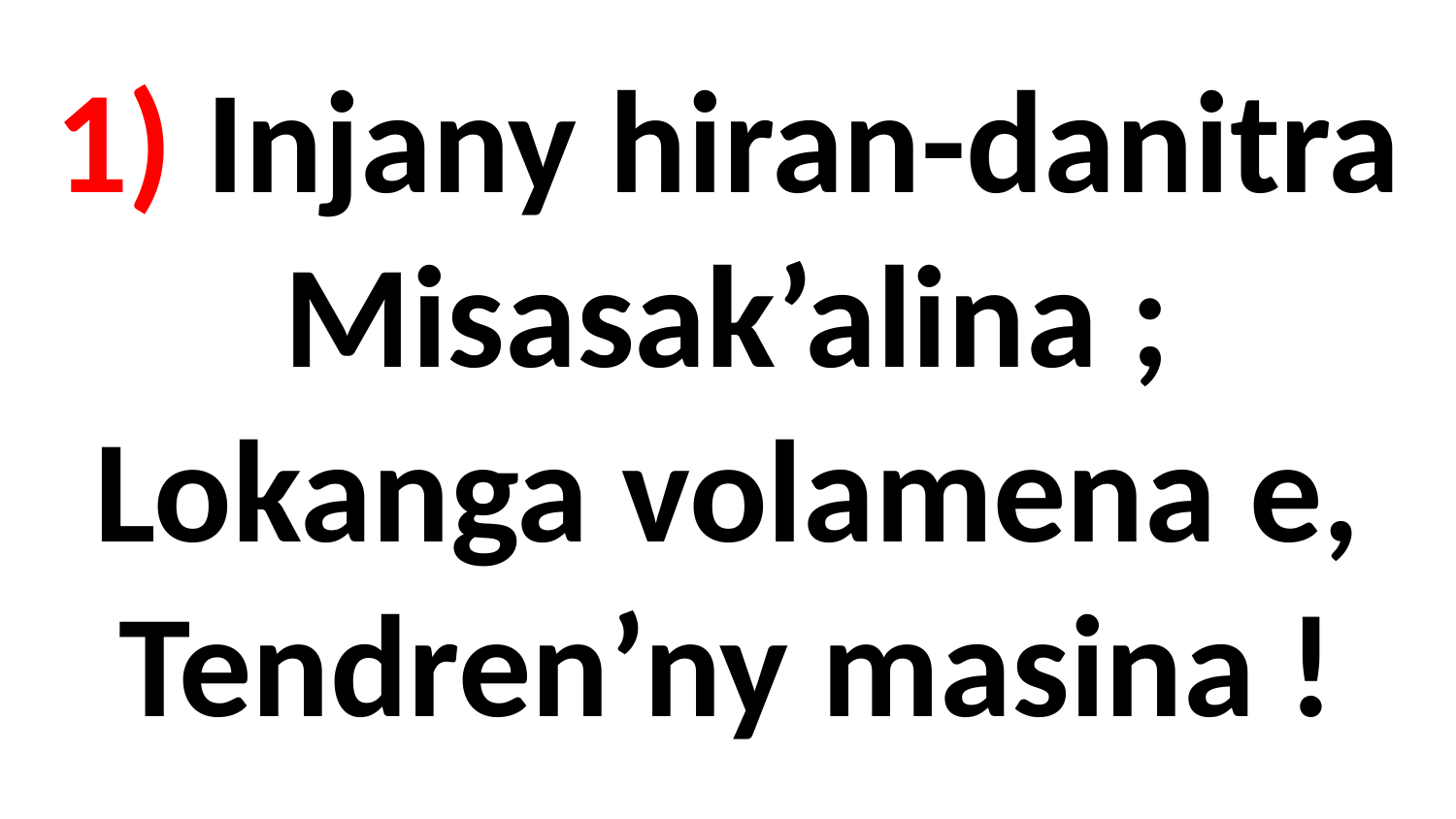

# 1) Injany hiran-danitra Misasak’alina ; Lokanga volamena e, Tendren’ny masina !